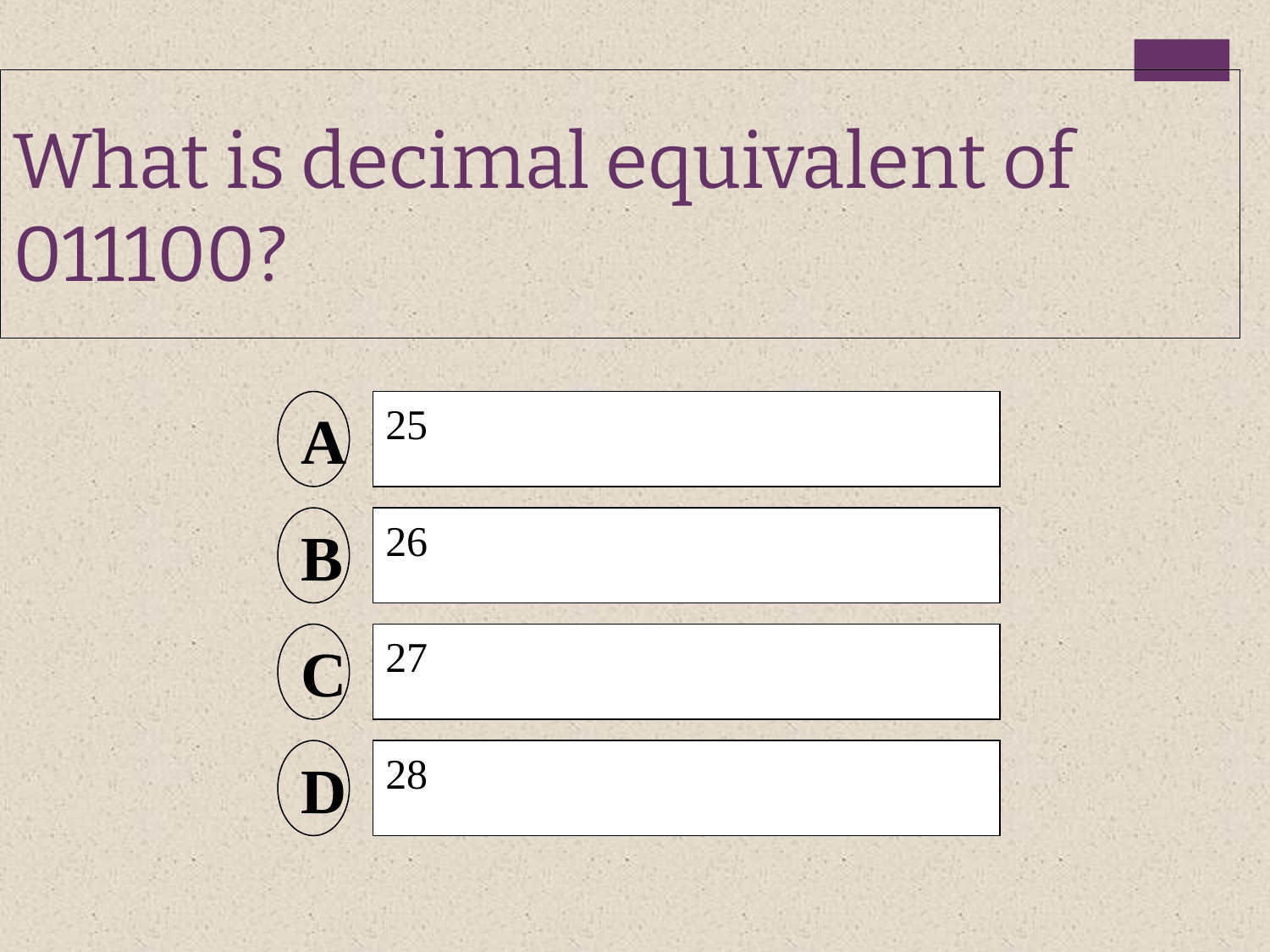

What is decimal equivalent of 011100?
A
25

B
26
C
27

D
28